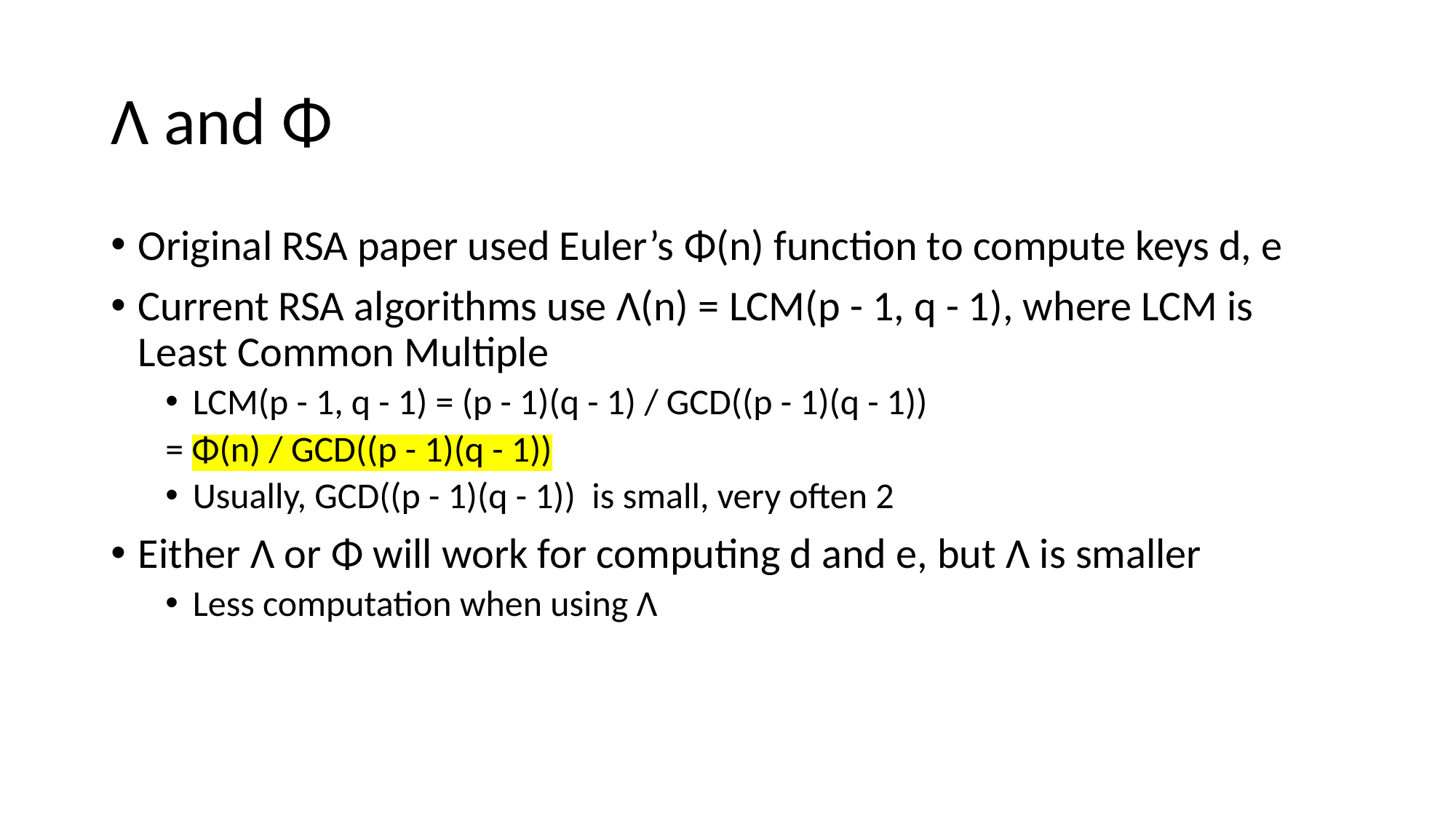

# Λ and Φ
Original RSA paper used Euler’s Φ(n) function to compute keys d, e
Current RSA algorithms use Λ(n) = LCM(p - 1, q - 1), where LCM is Least Common Multiple
LCM(p - 1, q - 1) = (p - 1)(q - 1) / GCD((p - 1)(q - 1))
= Φ(n) / GCD((p - 1)(q - 1))
Usually, GCD((p - 1)(q - 1))  is small, very often 2
Either Λ or Φ will work for computing d and e, but Λ is smaller
Less computation when using Λ